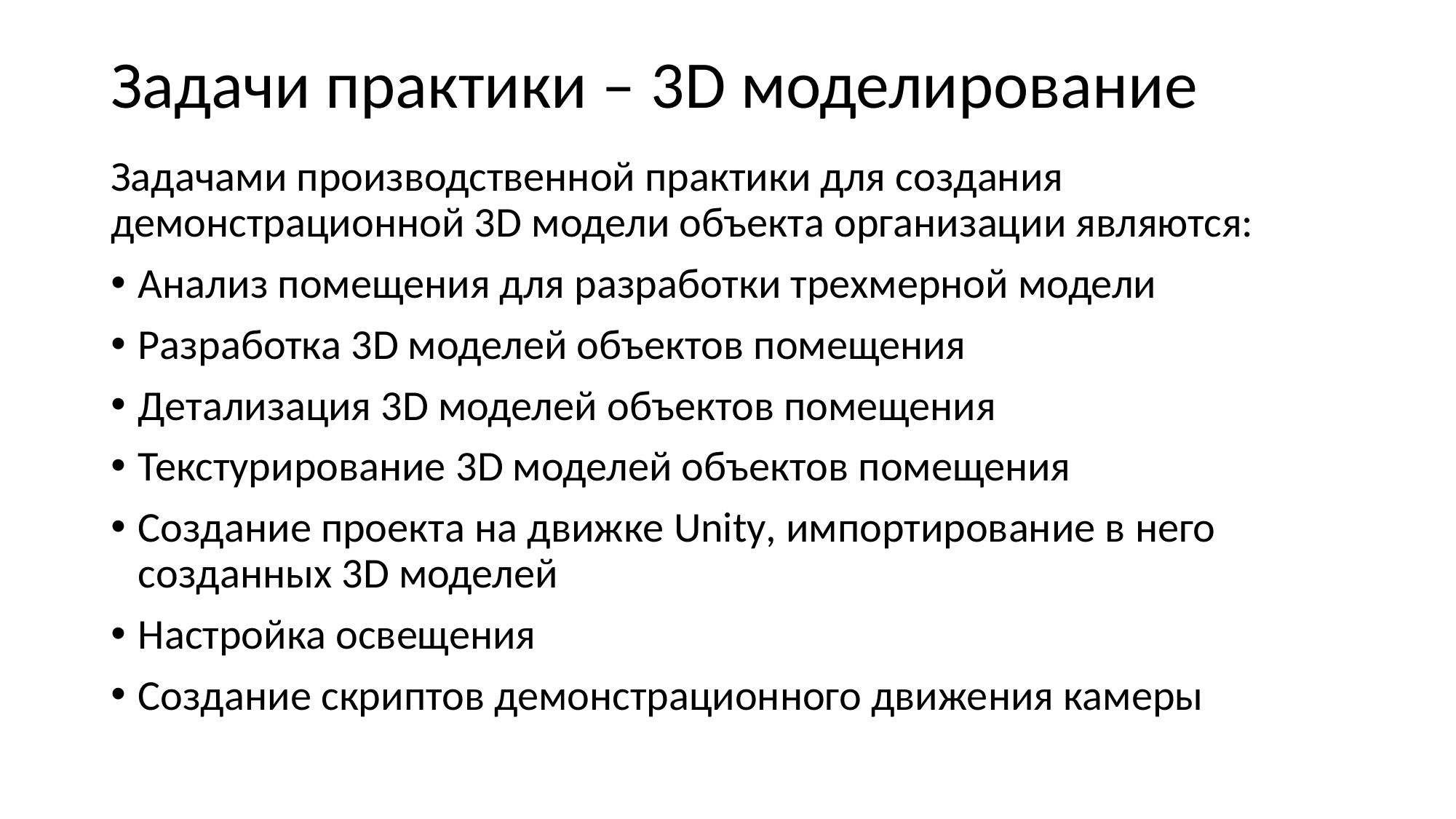

# Задачи практики – 3D моделирование
Задачами производственной практики для создания демонстрационной 3D модели объекта организации являются:
Анализ помещения для разработки трехмерной модели
Разработка 3D моделей объектов помещения
Детализация 3D моделей объектов помещения
Текстурирование 3D моделей объектов помещения
Создание проекта на движке Unity, импортирование в него созданных 3D моделей
Настройка освещения
Создание скриптов демонстрационного движения камеры